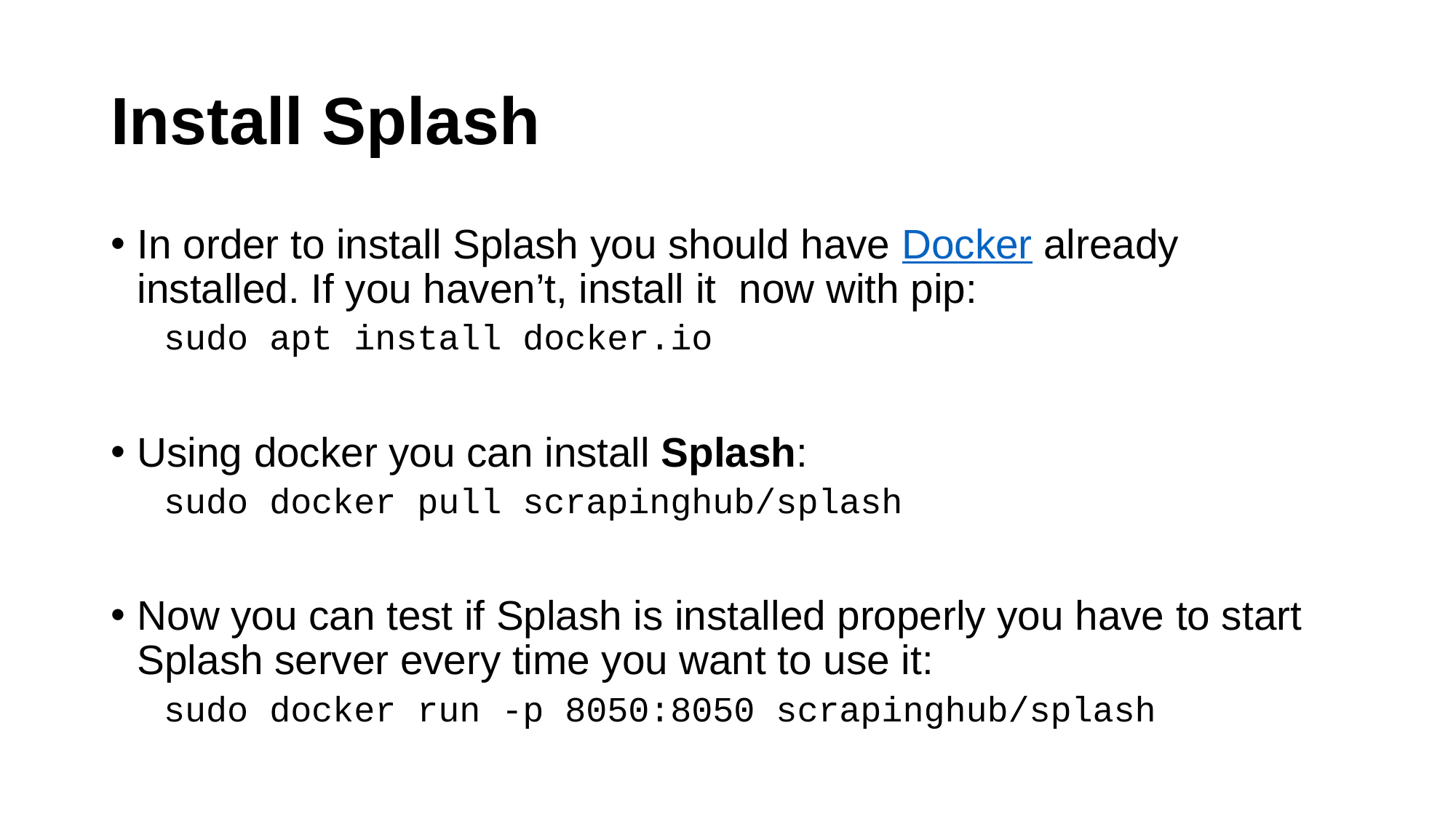

# Install Splash
In order to install Splash you should have Docker already installed. If you haven’t, install it  now with pip:
sudo apt install docker.io

Using docker you can install Splash:
sudo docker pull scrapinghub/splash

Now you can test if Splash is installed properly you have to start Splash server every time you want to use it:
sudo docker run -p 8050:8050 scrapinghub/splash